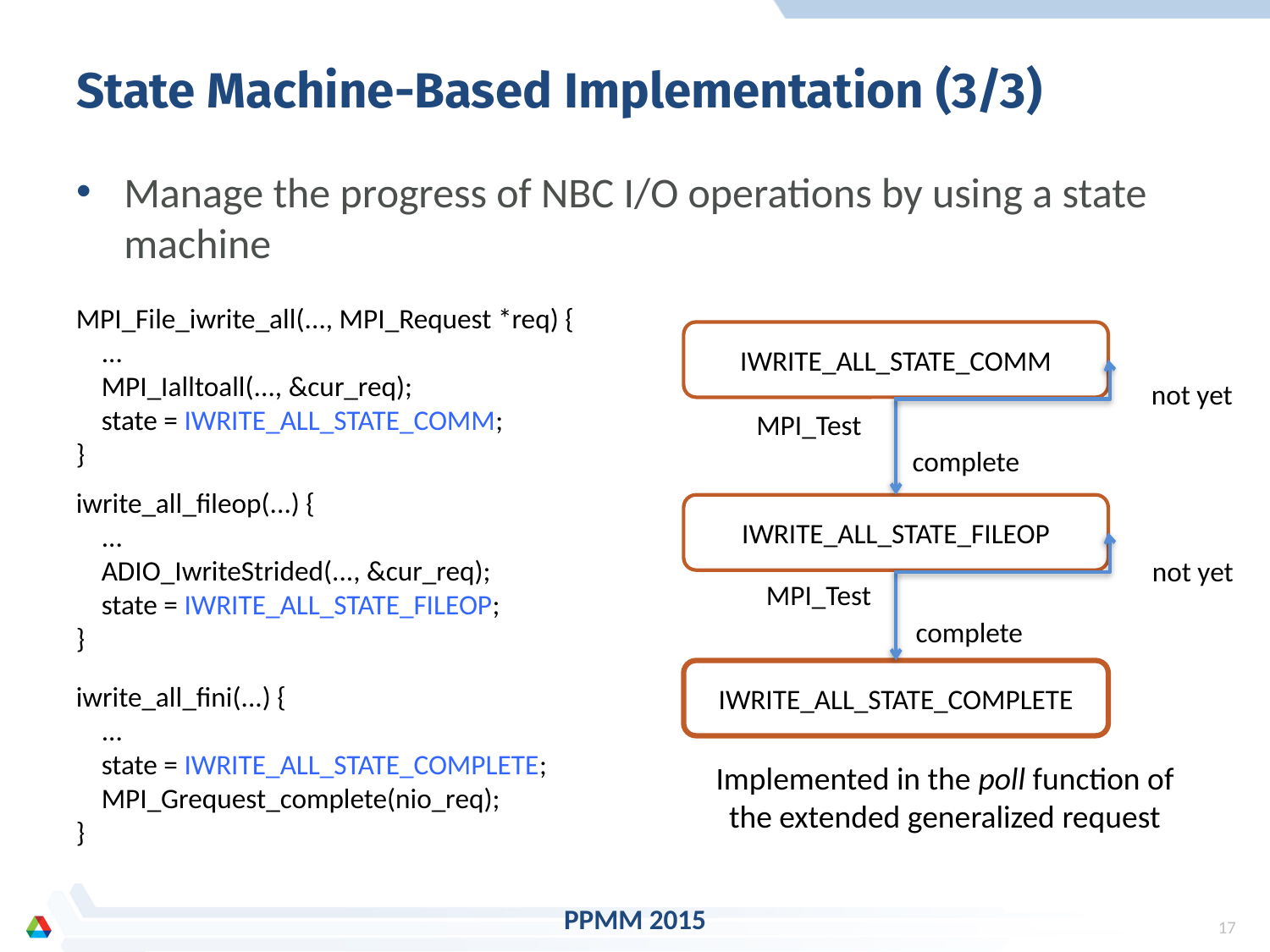

# State Machine-Based Implementation (3/3)
Manage the progress of NBC I/O operations by using a state machine

MPI_File_iwrite_all(..., MPI_Request *req) {
    ...
    MPI_Ialltoall(..., &cur_req);
    state = IWRITE_ALL_STATE_COMM;
}
IWRITE_ALL_STATE_COMM
not yet
MPI_Test
complete
iwrite_all_fileop(...) {
    ...
    ADIO_IwriteStrided(..., &cur_req);
    state = IWRITE_ALL_STATE_FILEOP;
}
IWRITE_ALL_STATE_FILEOP
not yet
MPI_Test
complete
IWRITE_ALL_STATE_COMPLETE
iwrite_all_fini(...) {
    ...
    state = IWRITE_ALL_STATE_COMPLETE;
    MPI_Grequest_complete(nio_req);
}
Implemented in the poll function of the extended generalized request
PPMM 2015
17